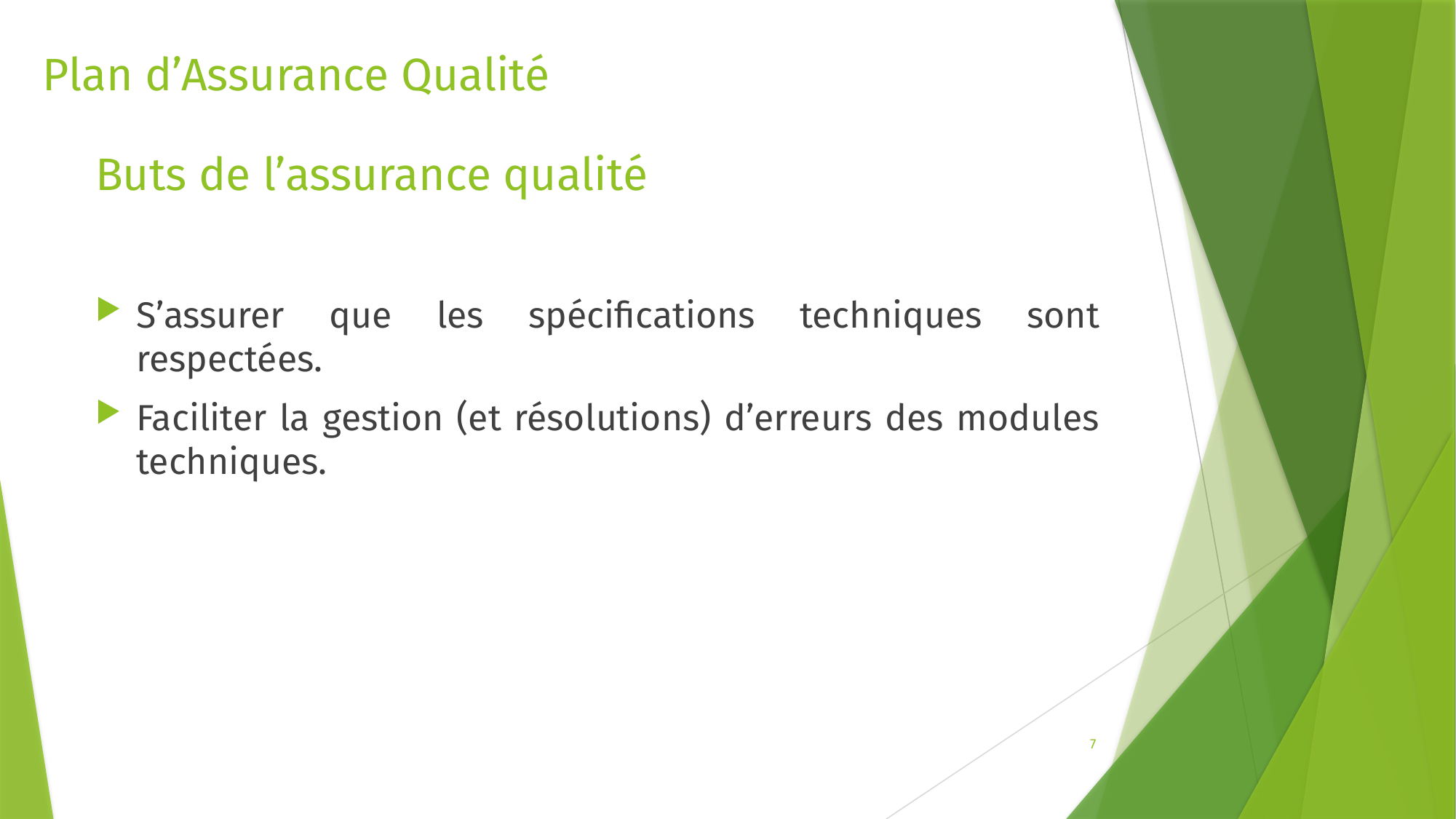

# Plan d’Assurance Qualité
Buts de l’assurance qualité
S’assurer que les spécifications techniques sont respectées.
Faciliter la gestion (et résolutions) d’erreurs des modules techniques.

7